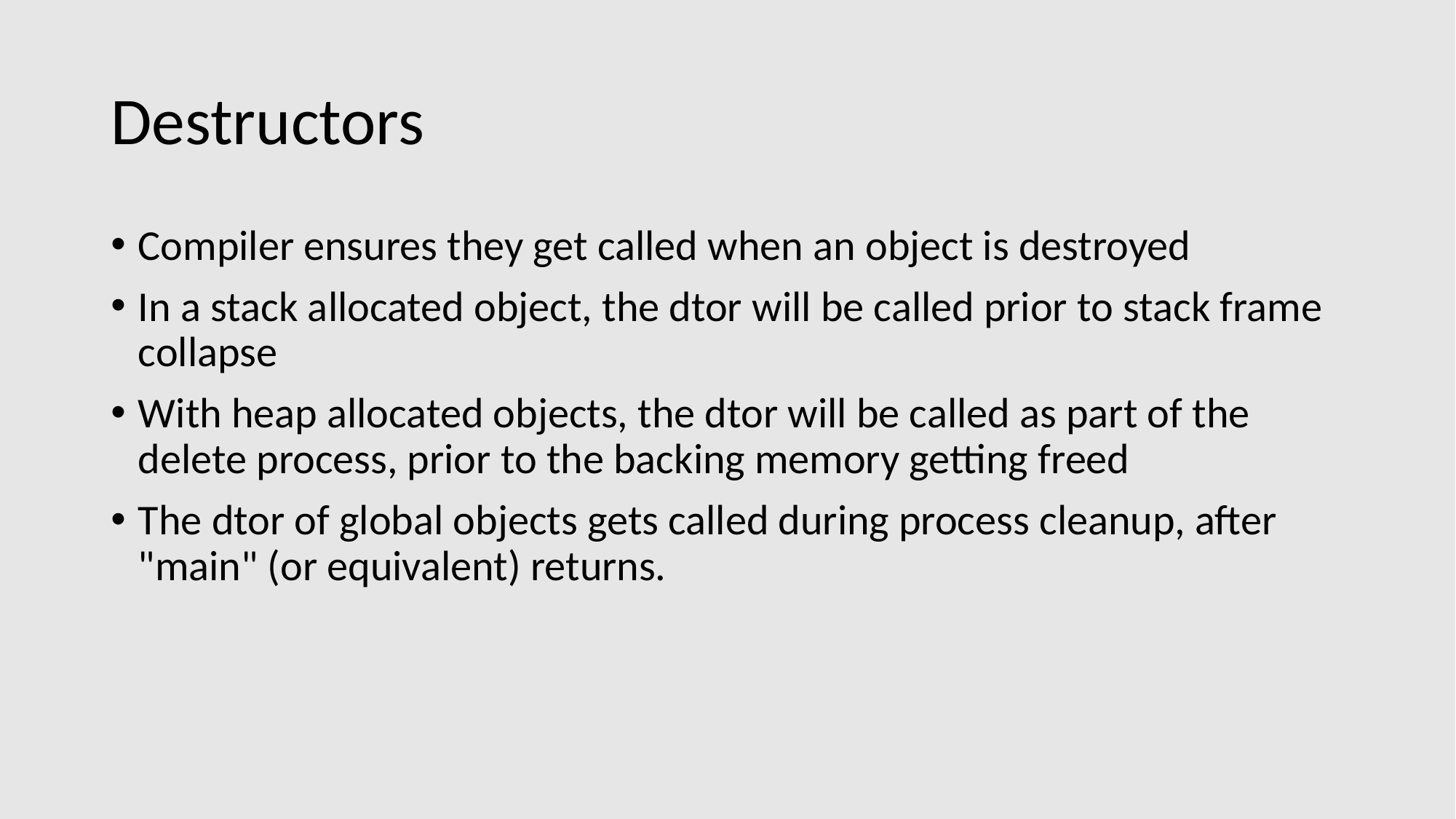

# Destructors
Compiler ensures they get called when an object is destroyed
In a stack allocated object, the dtor will be called prior to stack frame collapse
With heap allocated objects, the dtor will be called as part of the delete process, prior to the backing memory getting freed
The dtor of global objects gets called during process cleanup, after "main" (or equivalent) returns.